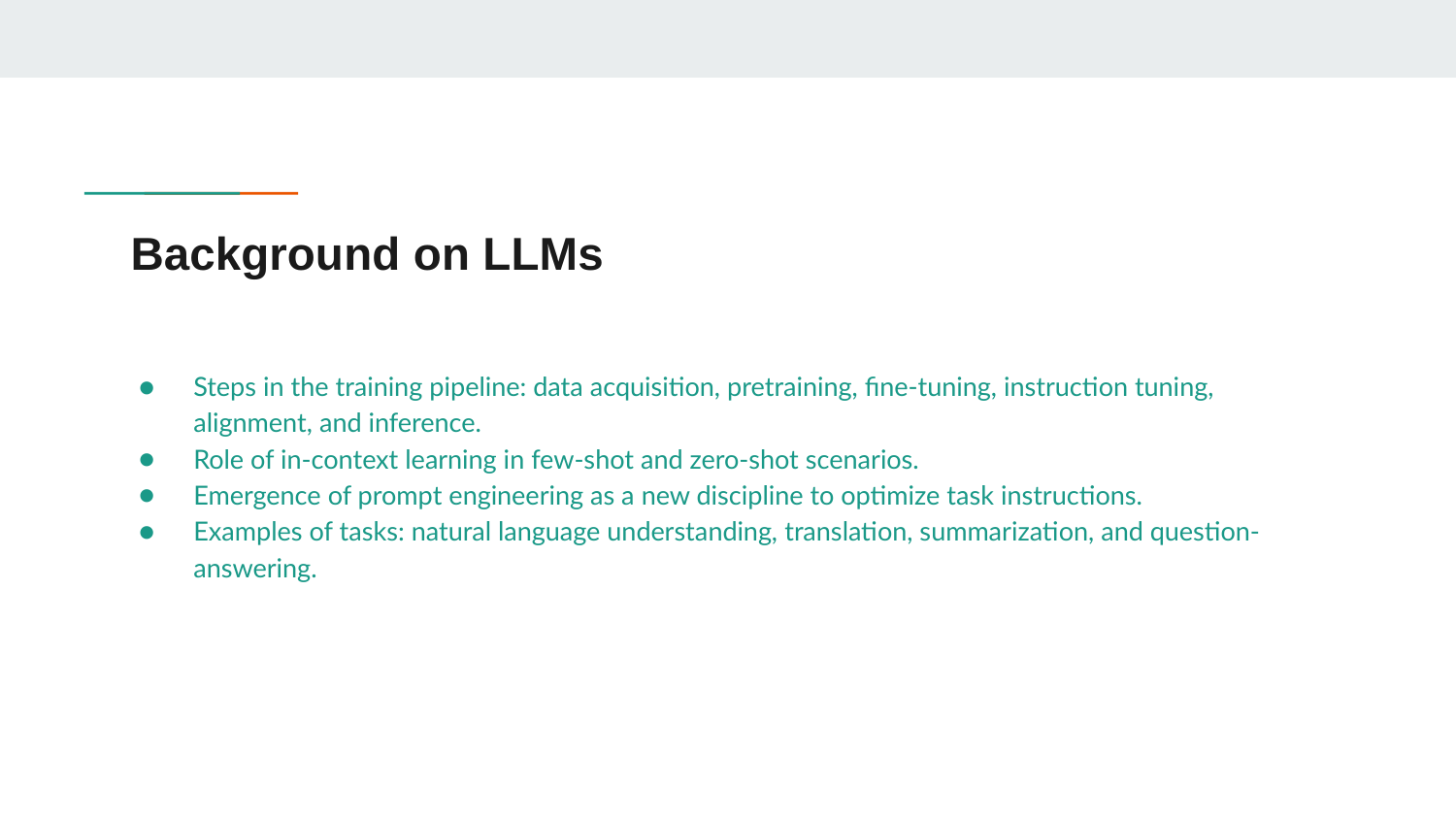

# Background on LLMs

Steps in the training pipeline: data acquisition, pretraining, fine-tuning, instruction tuning, alignment, and inference.
Role of in-context learning in few-shot and zero-shot scenarios.
Emergence of prompt engineering as a new discipline to optimize task instructions.
Examples of tasks: natural language understanding, translation, summarization, and question-answering.